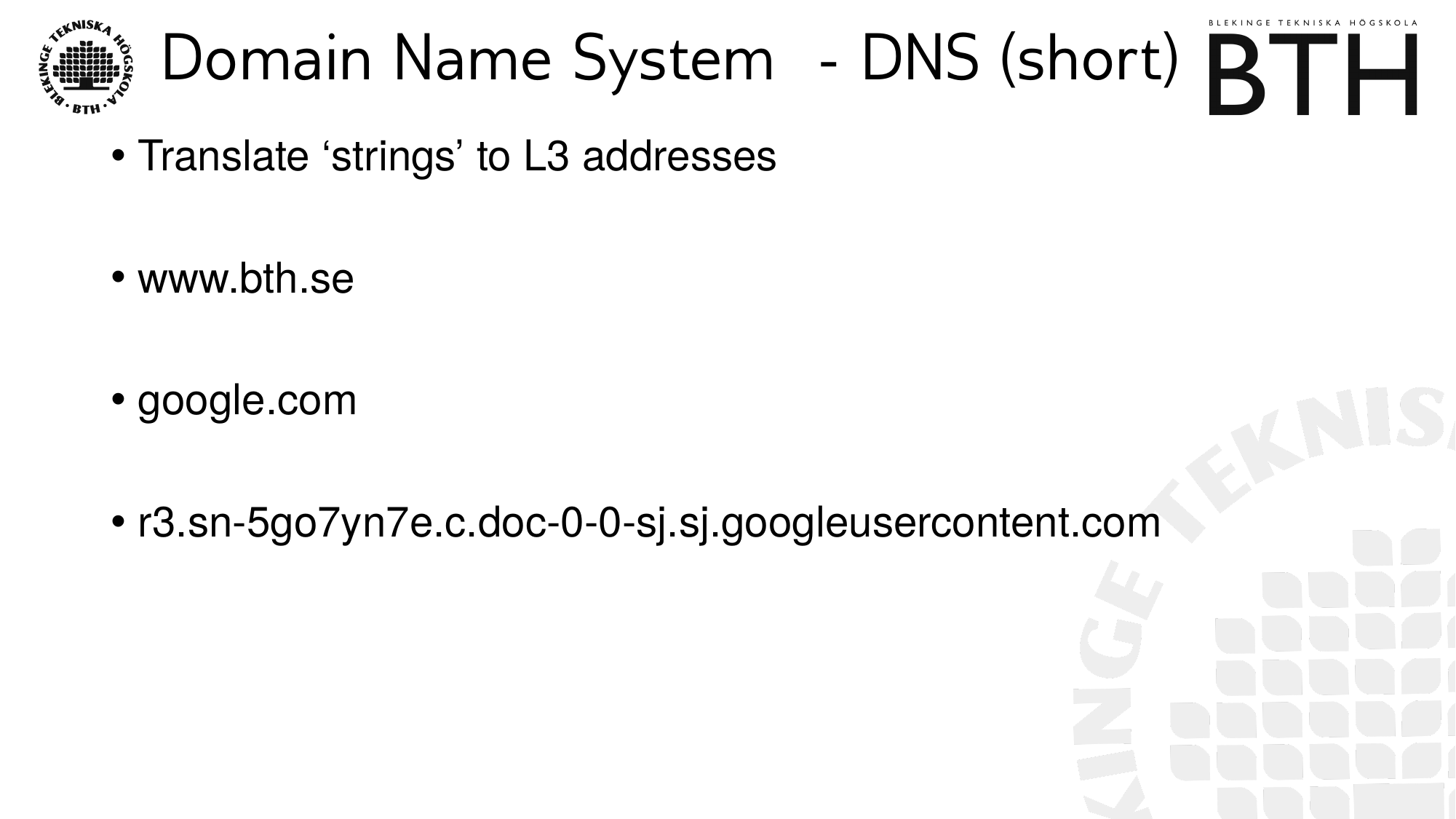

# Domain Name System  - DNS (short)
Translate ‘strings’ to L3 addresses

www.bth.se

google.com

r3.sn-5go7yn7e.c.doc-0-0-sj.sj.googleusercontent.com